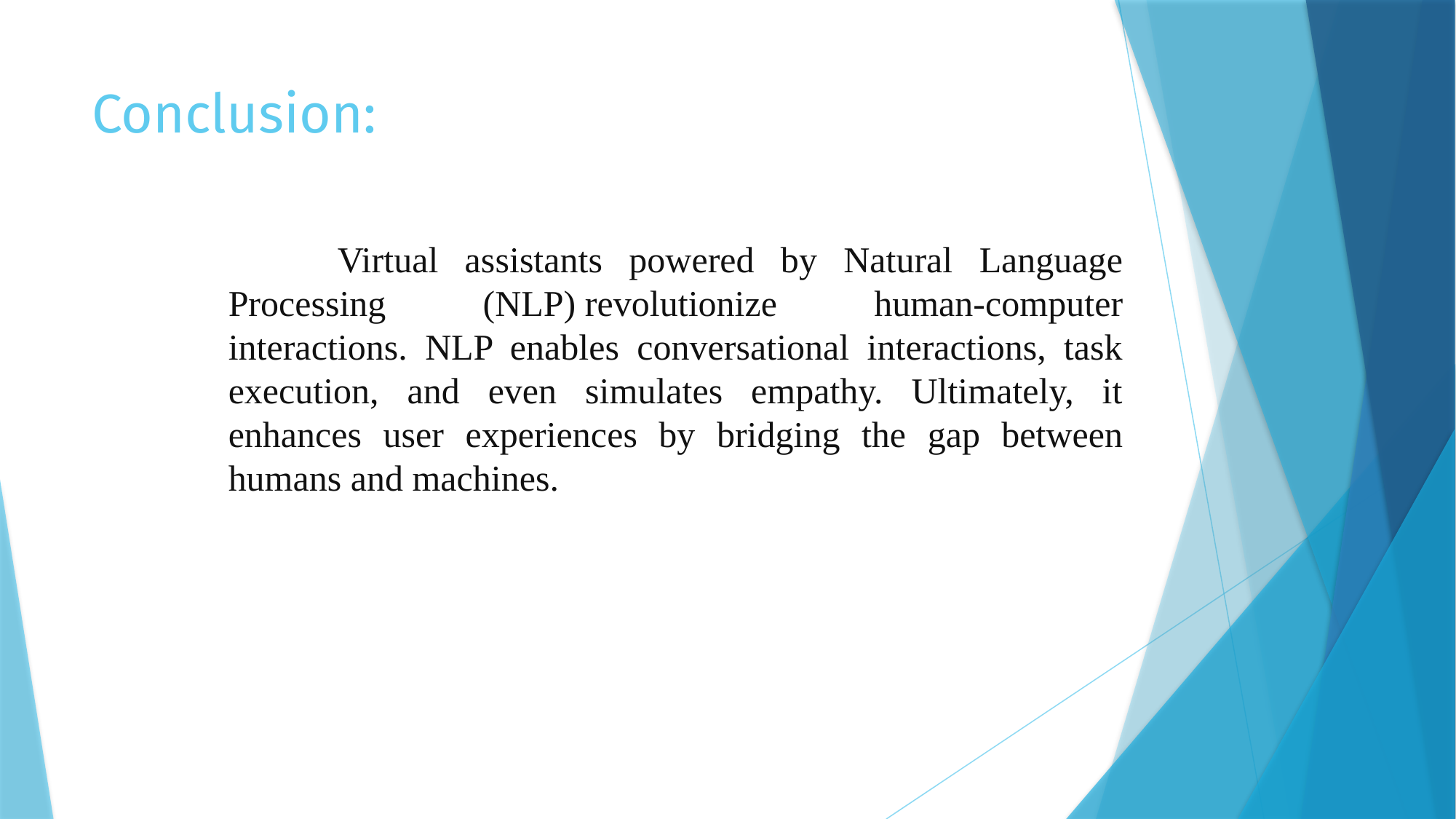

# Conclusion:
   Virtual assistants powered by Natural Language Processing (NLP) revolutionize human-computer interactions. NLP enables conversational interactions, task execution, and even simulates empathy. Ultimately, it enhances user experiences by bridging the gap between humans and machines.